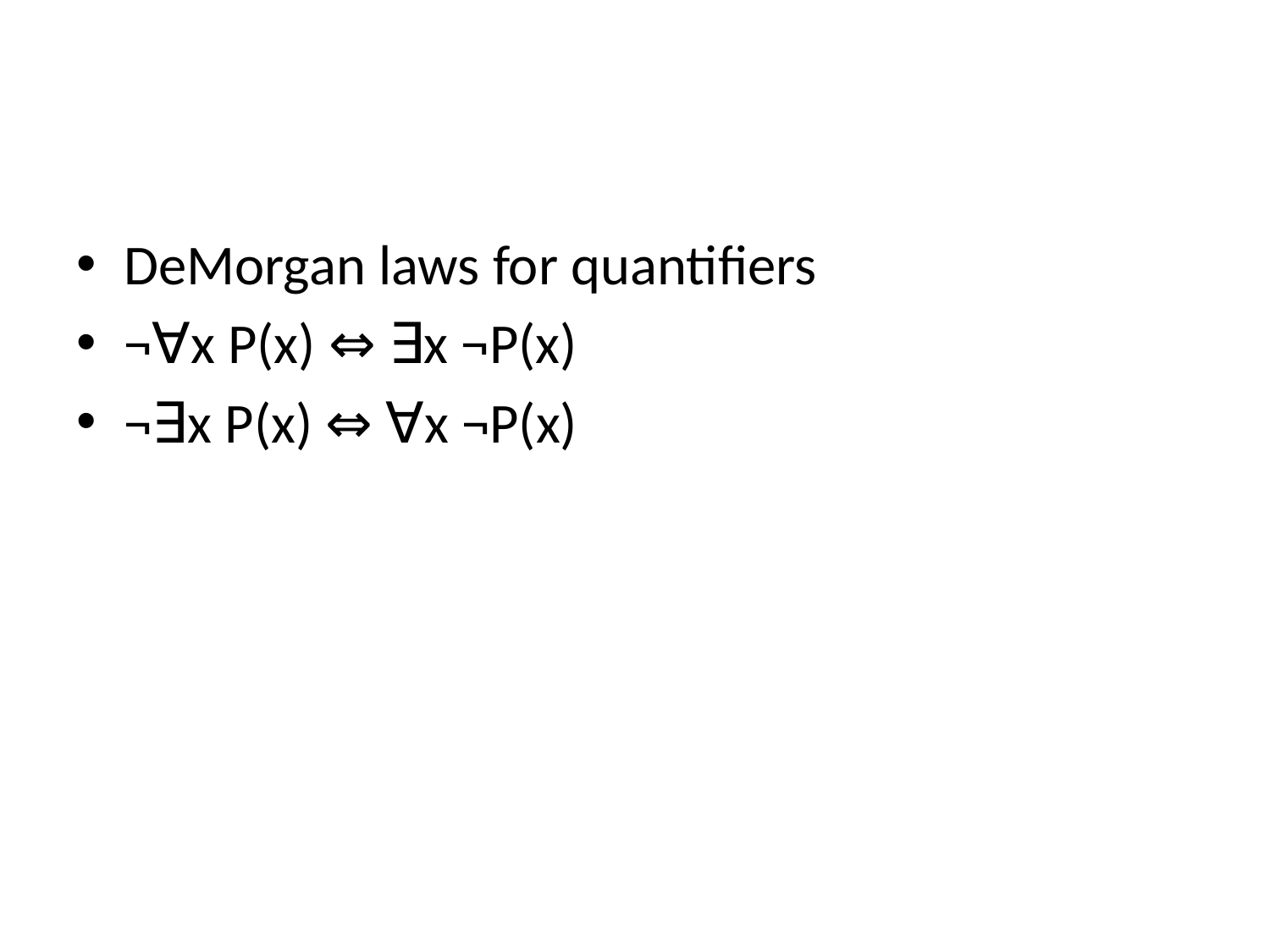

#
DeMorgan laws for quantifiers
¬∀x P(x) ⇔ ∃x ¬P(x)
¬∃x P(x) ⇔ ∀x ¬P(x)